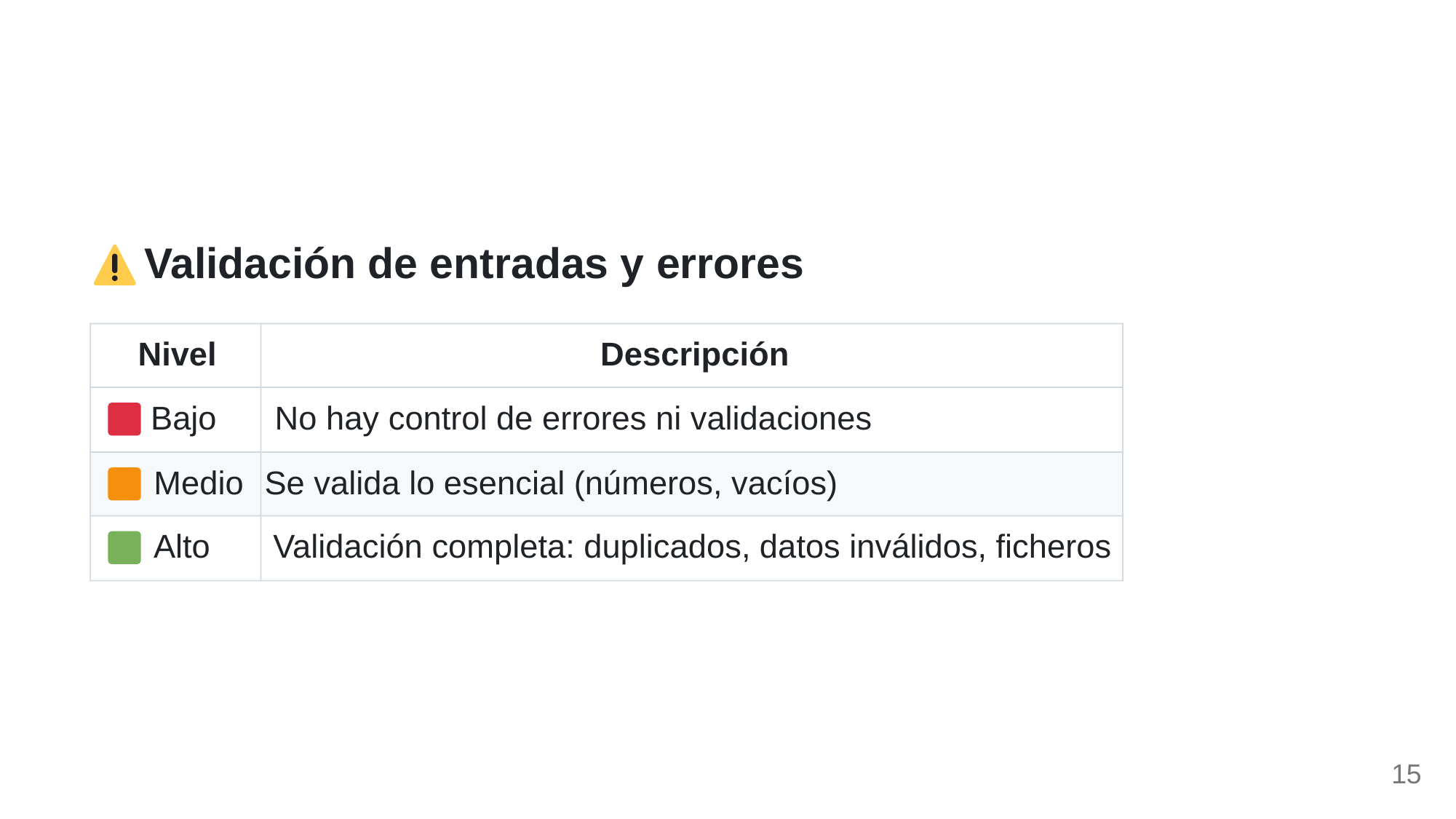

Validación de entradas y errores

Nivel
Descripción

 Bajo
No hay control de errores ni validaciones

 Medio
Se valida lo esencial (números, vacíos)

 Alto
Validación completa: duplicados, datos inválidos, ficheros

15